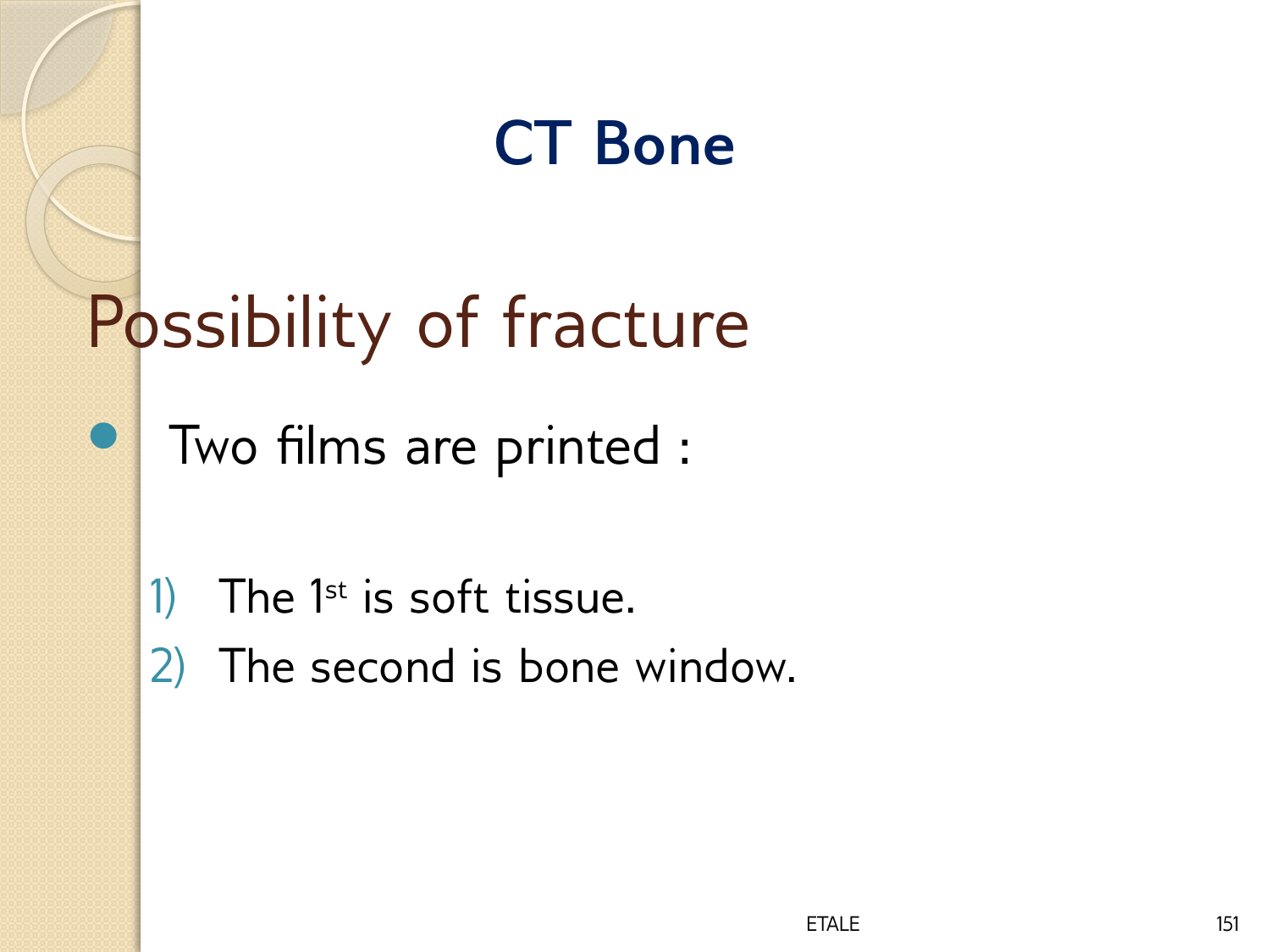

CT Bone
# Possibility of fracture
Two films are printed :

The 1st is soft tissue.
The second is bone window.
ETALE
151